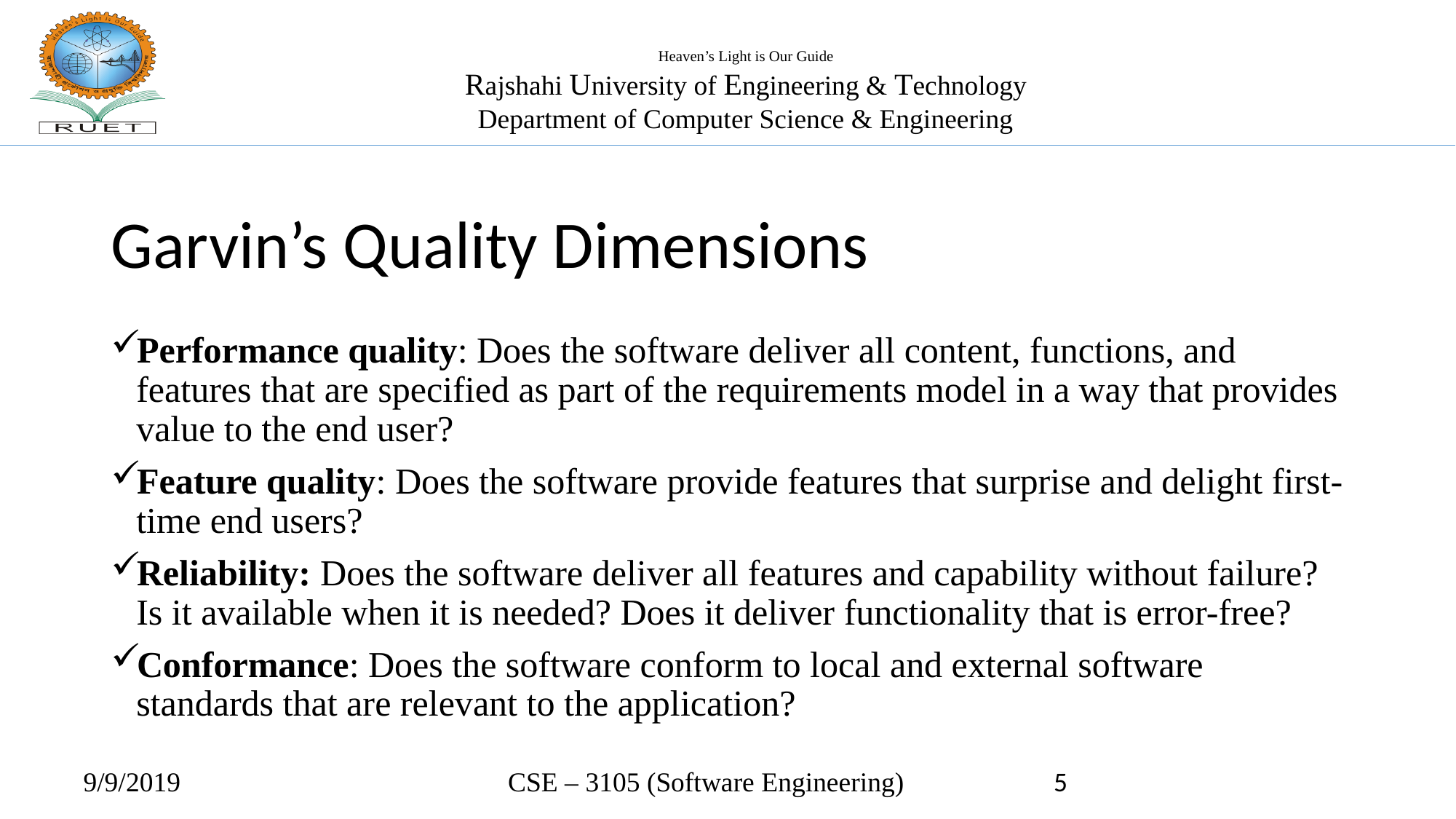

# Garvin’s Quality Dimensions
Performance quality: Does the software deliver all content, functions, and features that are specified as part of the requirements model in a way that provides value to the end user?
Feature quality: Does the software provide features that surprise and delight first-time end users?
Reliability: Does the software deliver all features and capability without failure? Is it available when it is needed? Does it deliver functionality that is error-free?
Conformance: Does the software conform to local and external software standards that are relevant to the application?